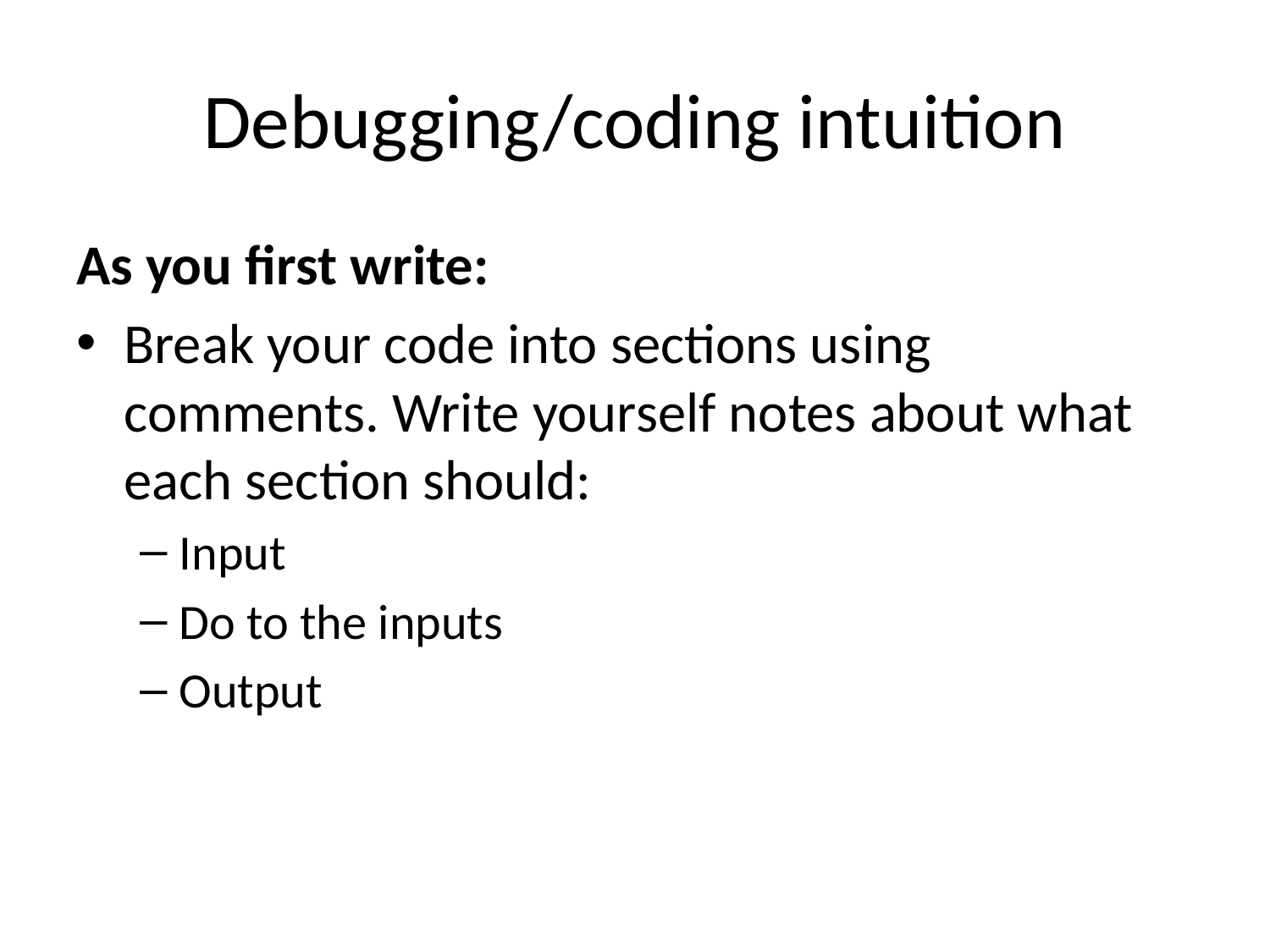

# Debugging/coding intuition
As you first write:
Break your code into sections using comments. Write yourself notes about what each section should:
Input
Do to the inputs
Output